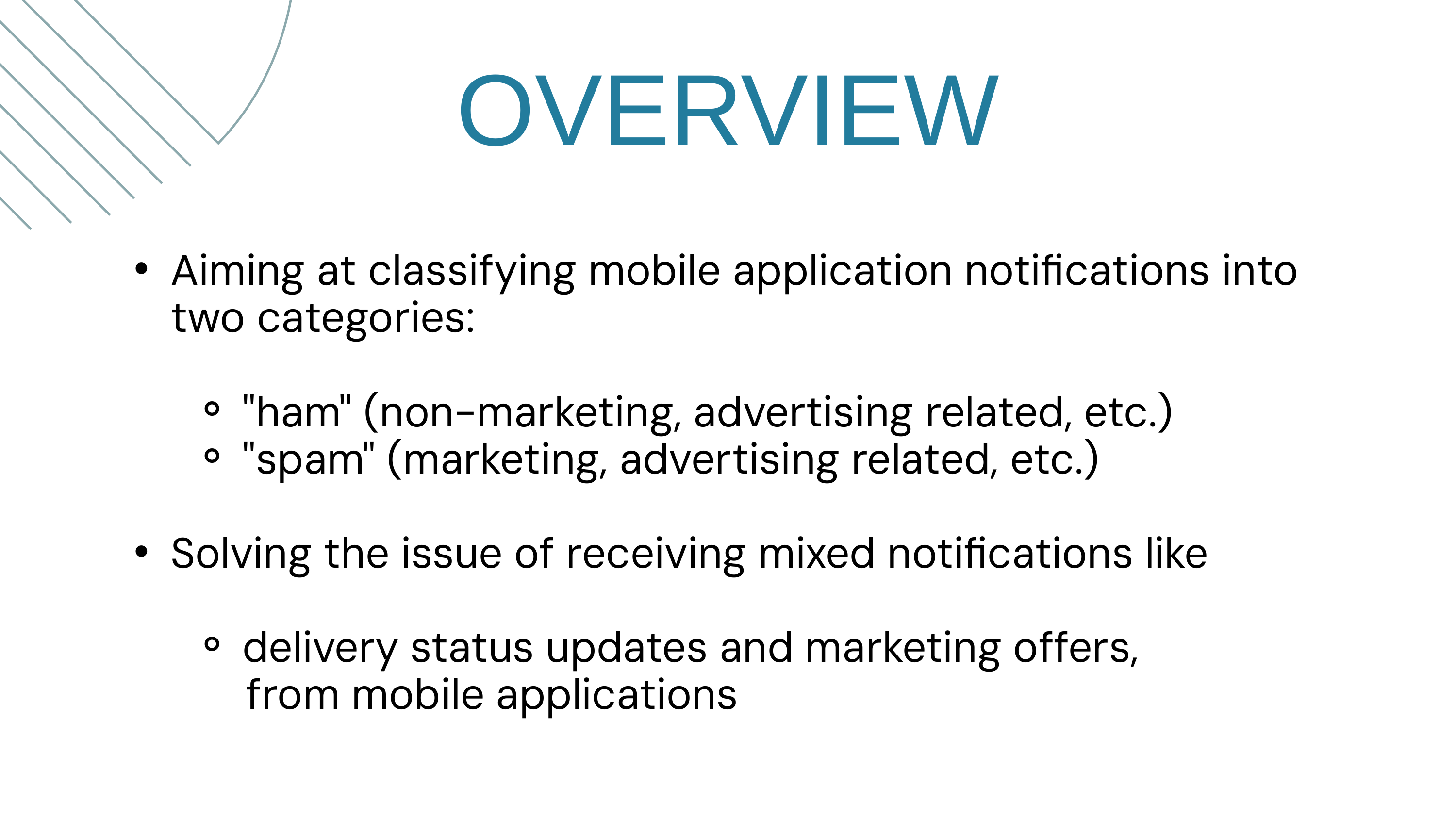

OVERVIEW
Aiming at classifying mobile application notifications into two categories:

"ham" (non-marketing, advertising related, etc.)
"spam" (marketing, advertising related, etc.)

Solving the issue of receiving mixed notifications like

delivery status updates and marketing offers,
             from mobile applications